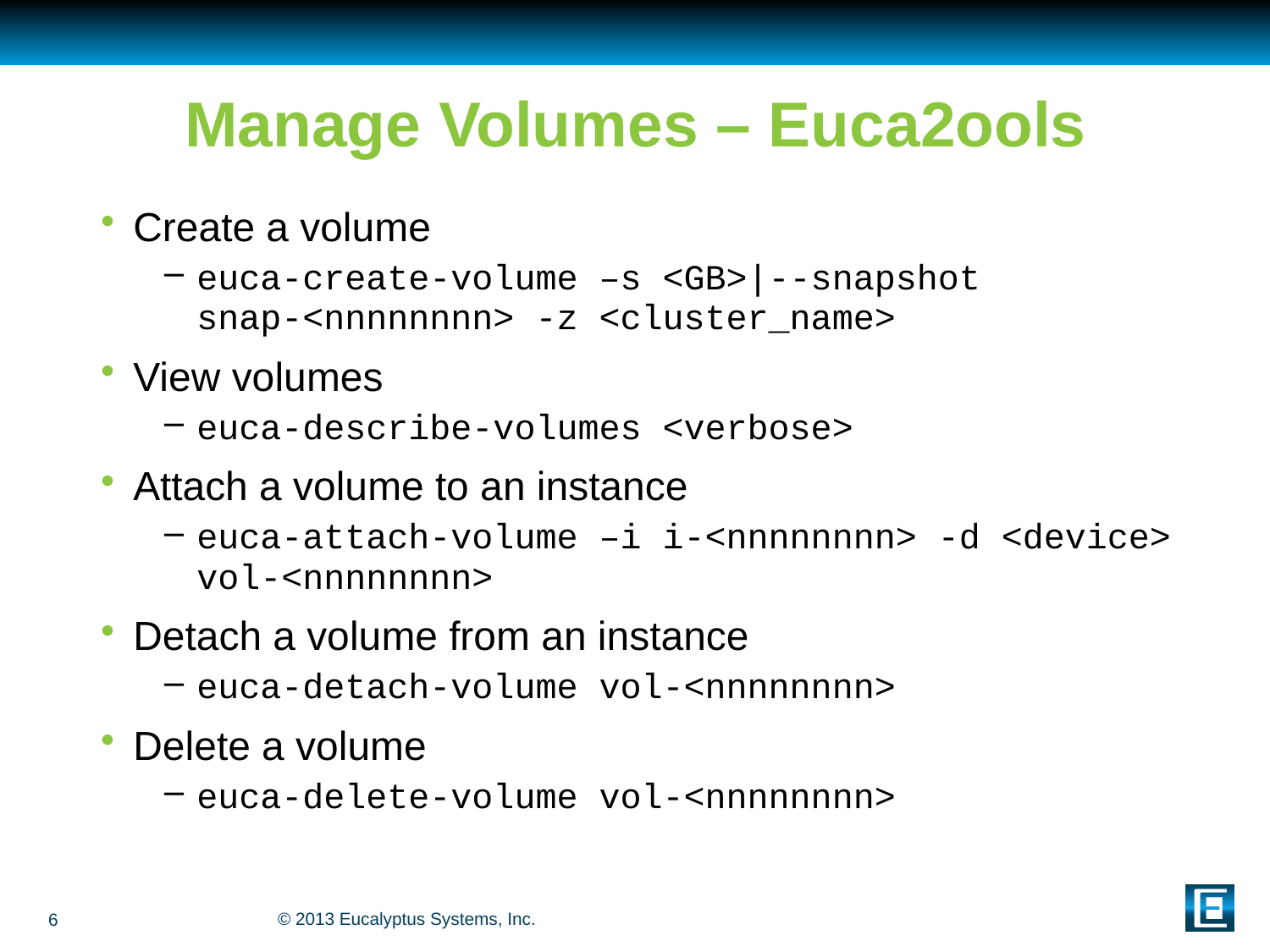

# Manage Volumes – Euca2ools
Create a volume
euca-create-volume –s <GB>|--snapshot          snap-<nnnnnnnn> -z <cluster_name>
View volumes
euca-describe-volumes <verbose>
Attach a volume to an instance
euca-attach-volume –i i-<nnnnnnnn> -d <device> vol-<nnnnnnnn>
Detach a volume from an instance
euca-detach-volume vol-<nnnnnnnn>
Delete a volume
euca-delete-volume vol-<nnnnnnnn>
6